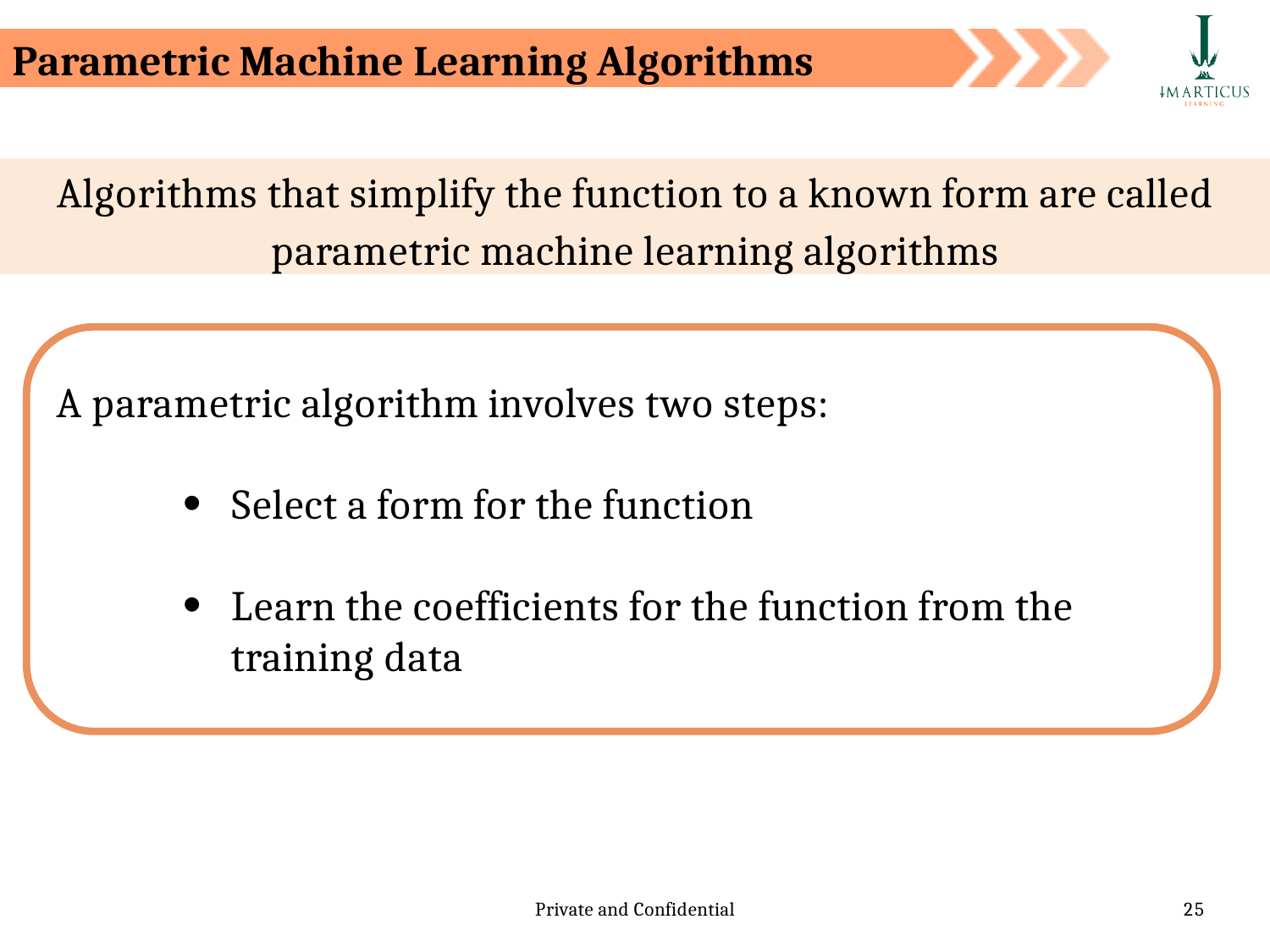

Parametric Machine Learning Algorithms
Algorithms that simplify the function to a known form are called parametric machine learning algorithms

A parametric algorithm involves two steps:

Select a form for the function

Learn the coefficients for the function from the training data